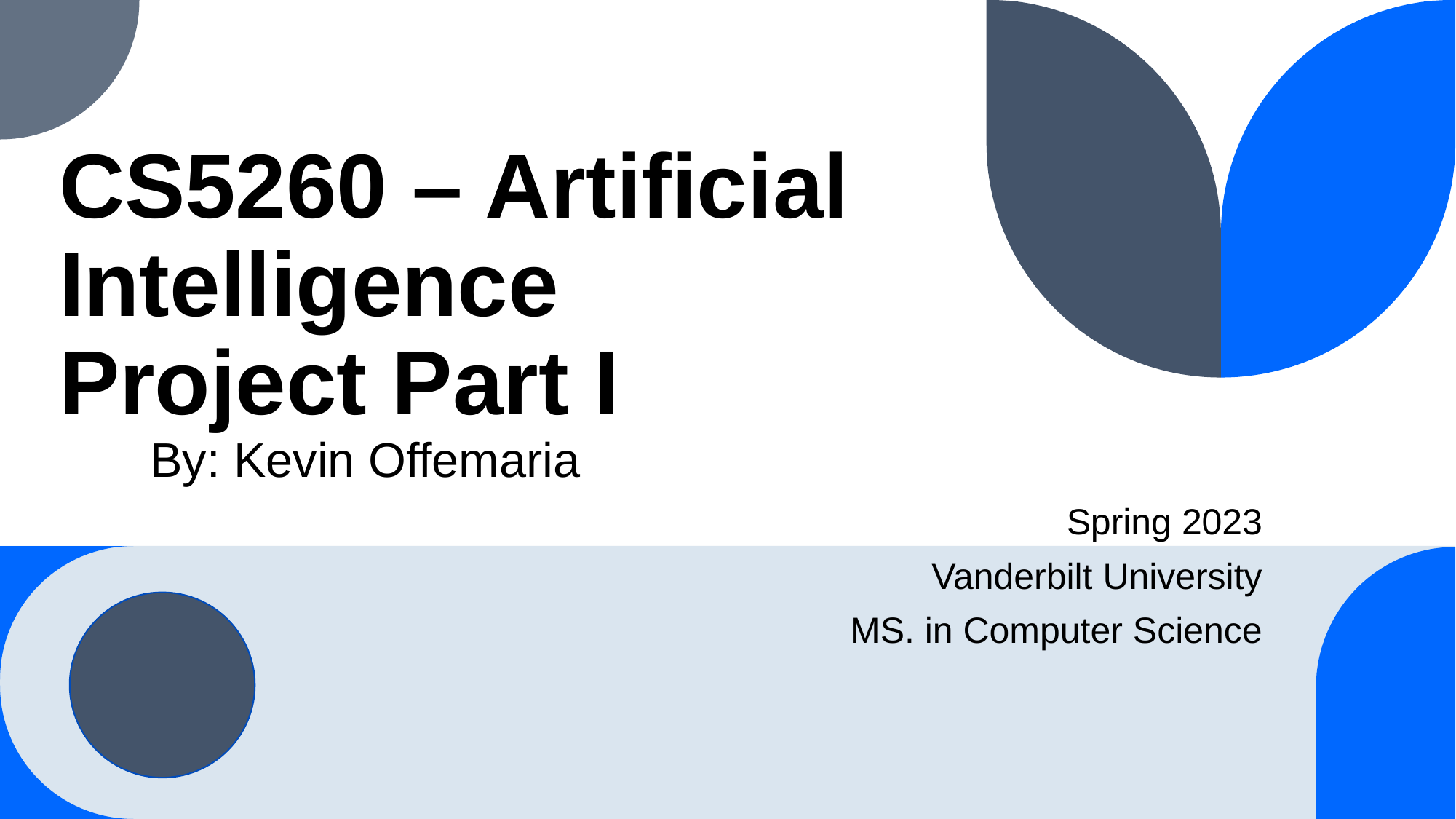

# CS5260 – Artificial Intelligence Project Part I
By: Kevin Offemaria
Spring 2023
Vanderbilt University
MS. in Computer Science